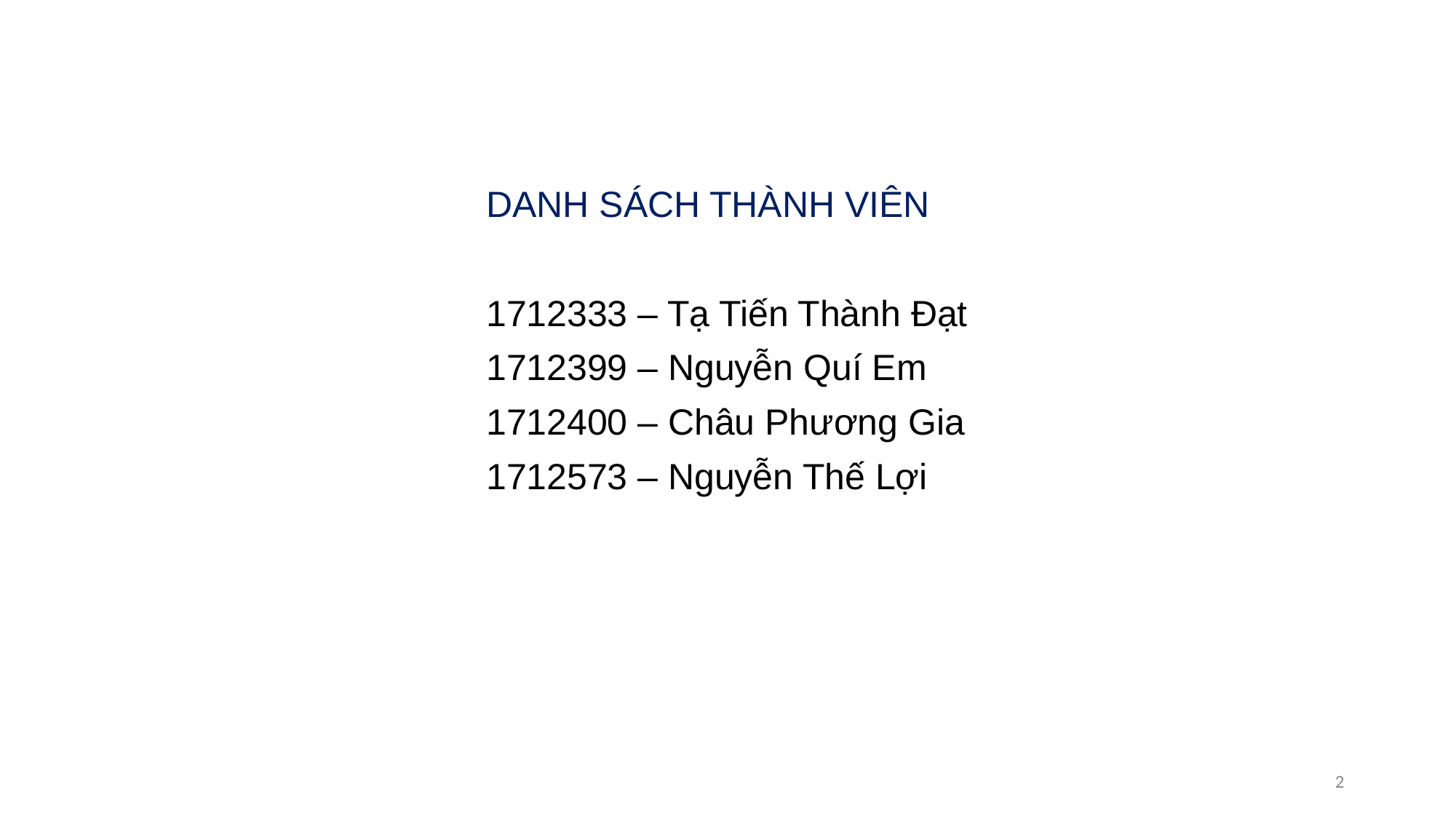

DANH SÁCH THÀNH VIÊN

1712333 – Tạ Tiến Thành Đạt
1712399 – Nguyễn Quí Em
1712400 – Châu Phương Gia
1712573 – Nguyễn Thế Lợi
2